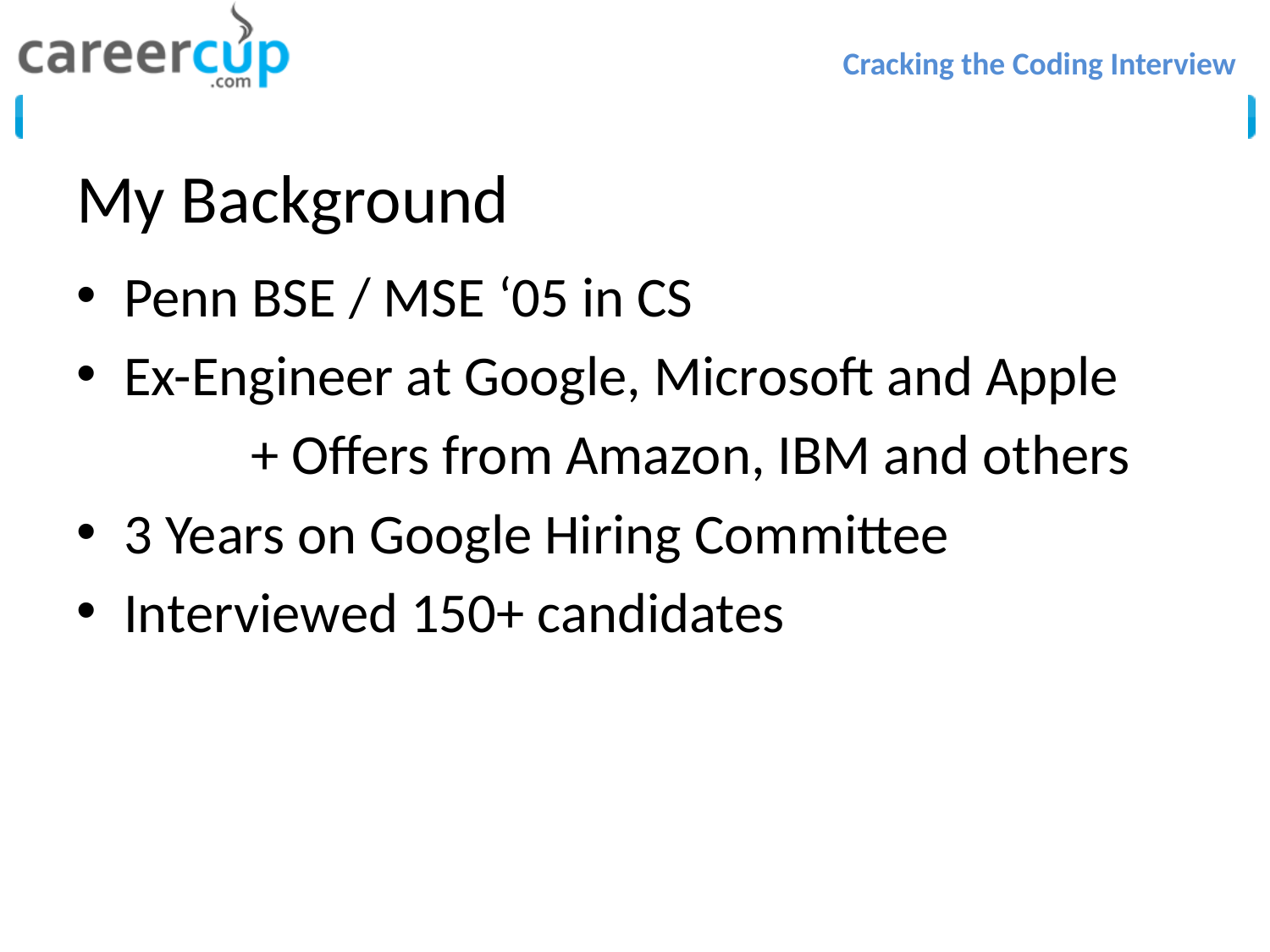

# My Background
Penn BSE / MSE ‘05 in CS
Ex-Engineer at Google, Microsoft and Apple
		+ Offers from Amazon, IBM and others
3 Years on Google Hiring Committee
Interviewed 150+ candidates